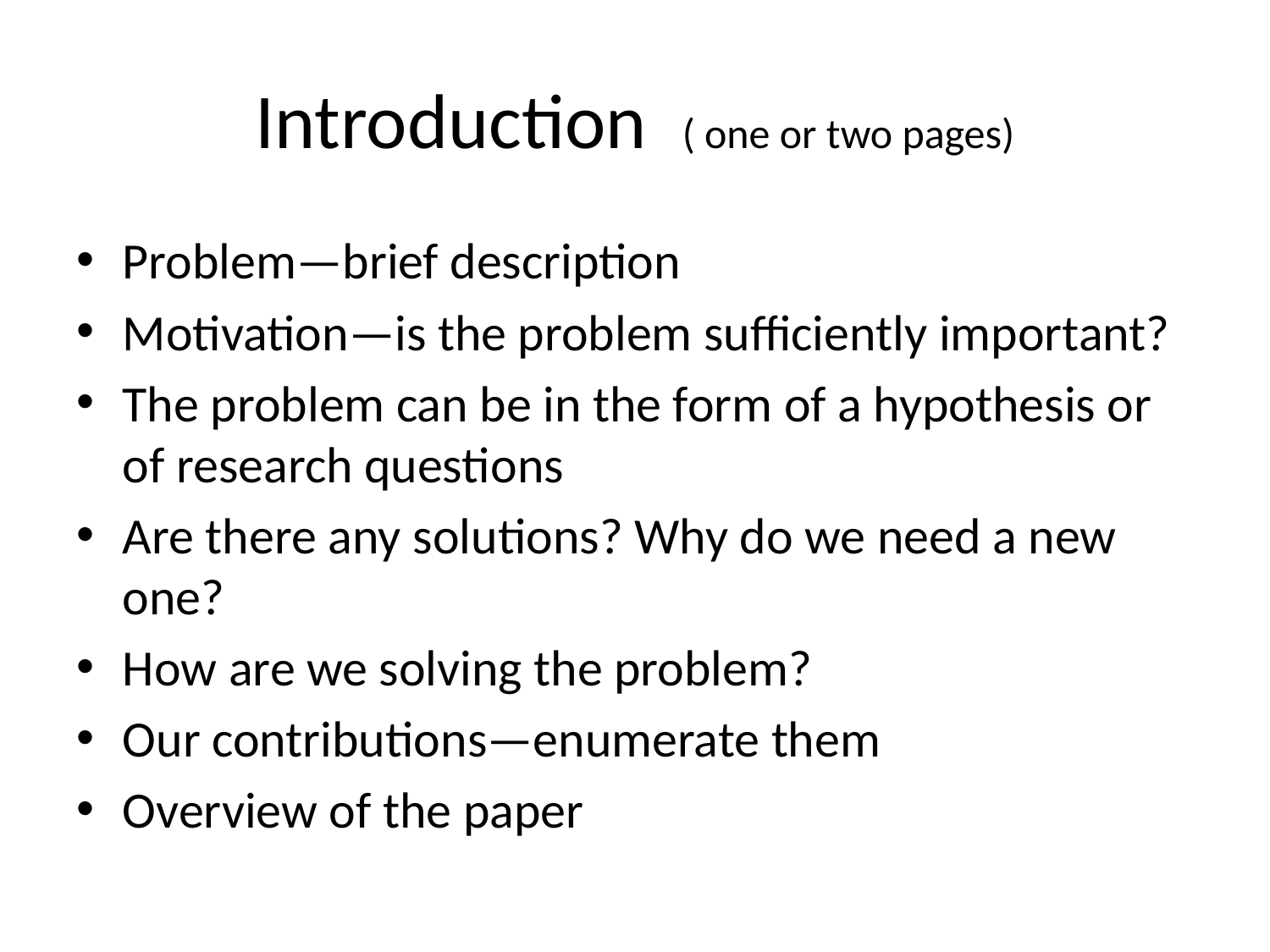

# Introduction  ( one or two pages)
Problem—brief description
Motivation—is the problem sufficiently important?
The problem can be in the form of a hypothesis or of research questions
Are there any solutions? Why do we need a new one?
How are we solving the problem?
Our contributions—enumerate them
Overview of the paper